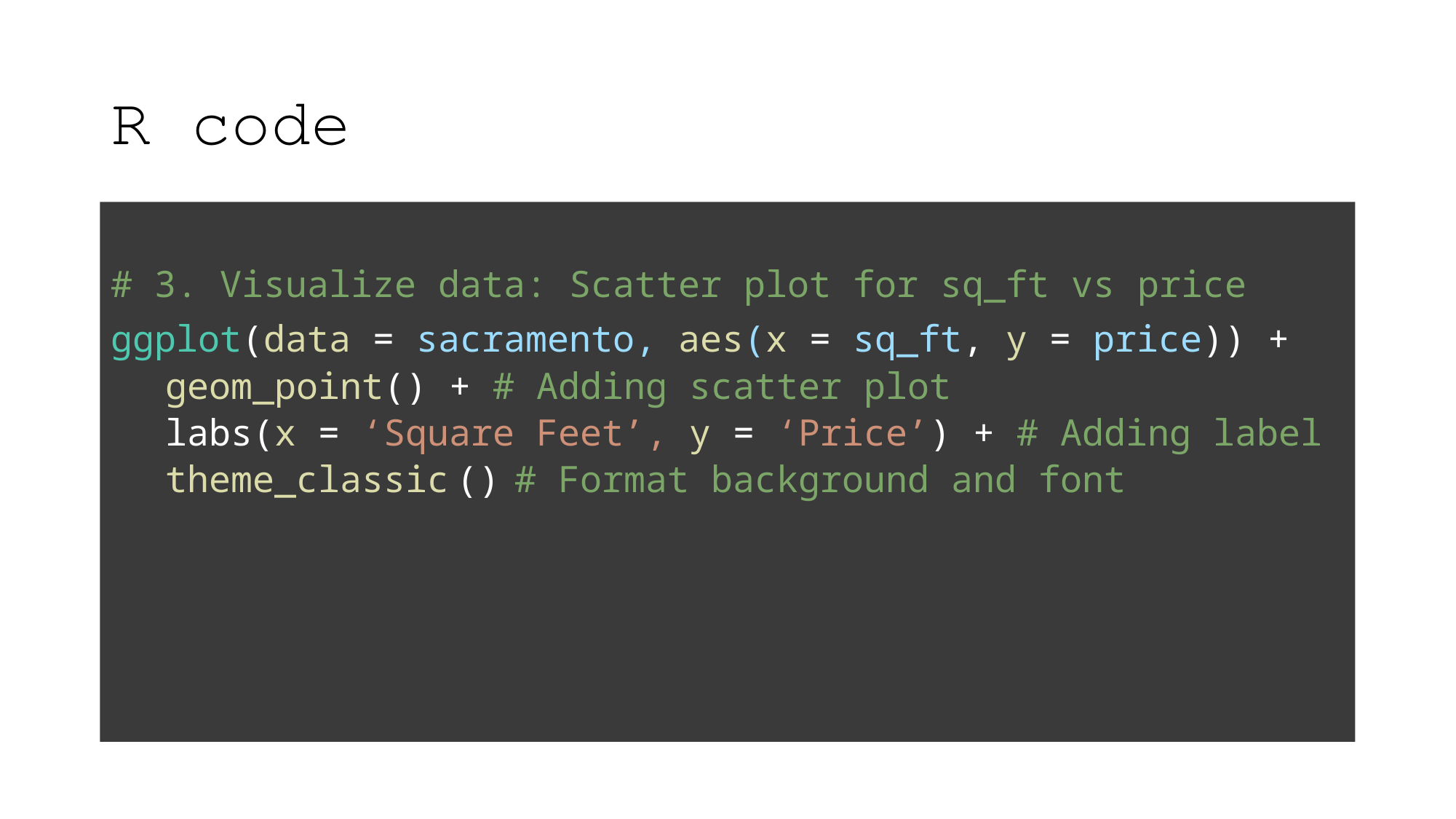

# R code

# 3. Visualize data: Scatter plot for sq_ft vs price
ggplot(data = sacramento, aes(x = sq_ft, y = price)) +
geom_point() + # Adding scatter plot
labs(x = ‘Square Feet’, y = ‘Price’) + # Adding label
theme_classic ()  # Format background and font